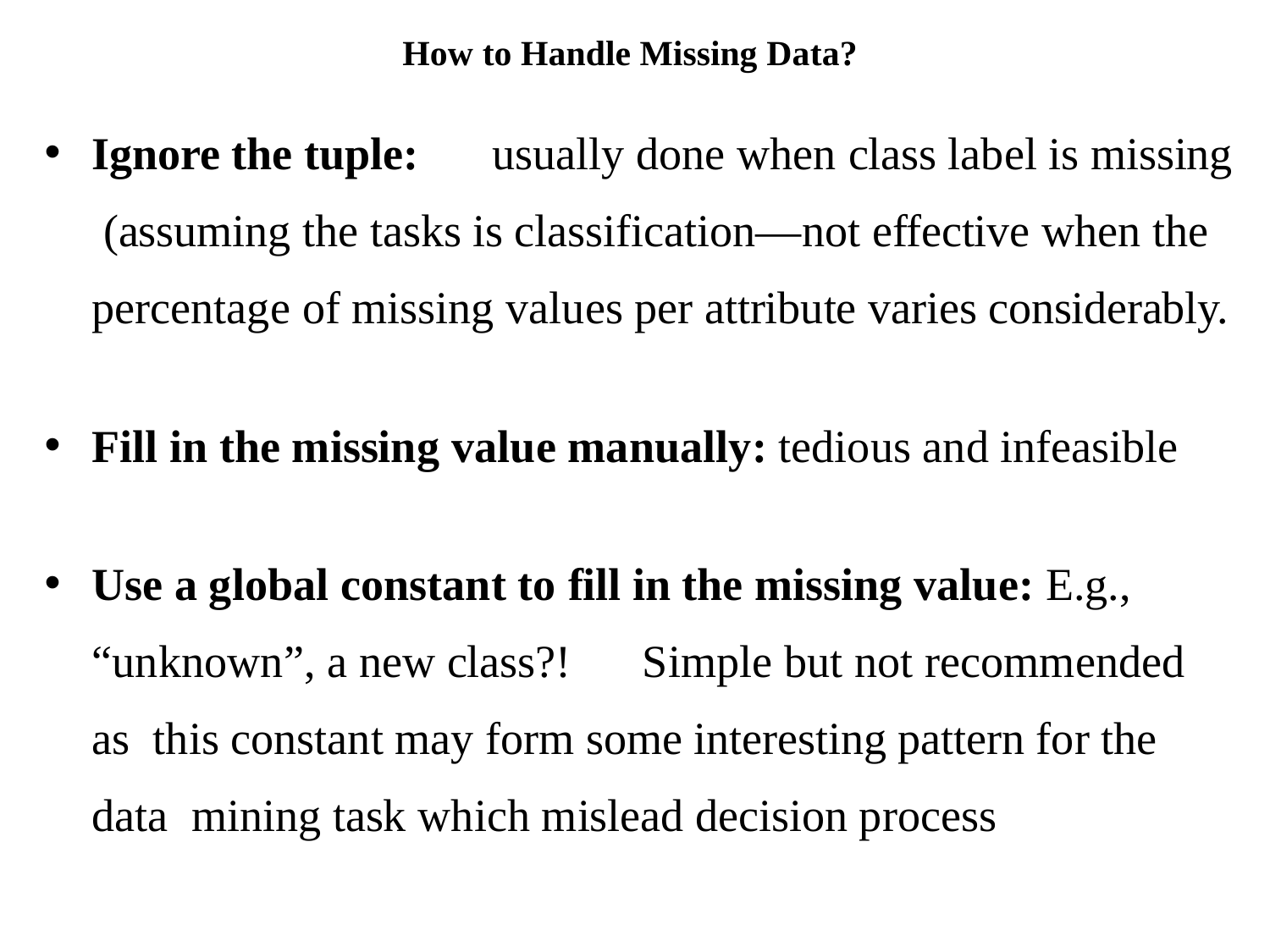

How to Handle Missing Data?
Ignore the tuple:	usually done when class label is missing  (assuming the tasks is classification—not effective when the  percentage of missing values per attribute varies considerably.

Fill in the missing value manually: tedious and infeasible

Use a global constant to fill in the missing value: E.g.,  “unknown”, a new class?!	Simple but not recommended as  this constant may form some interesting pattern for the data  mining task which mislead decision process